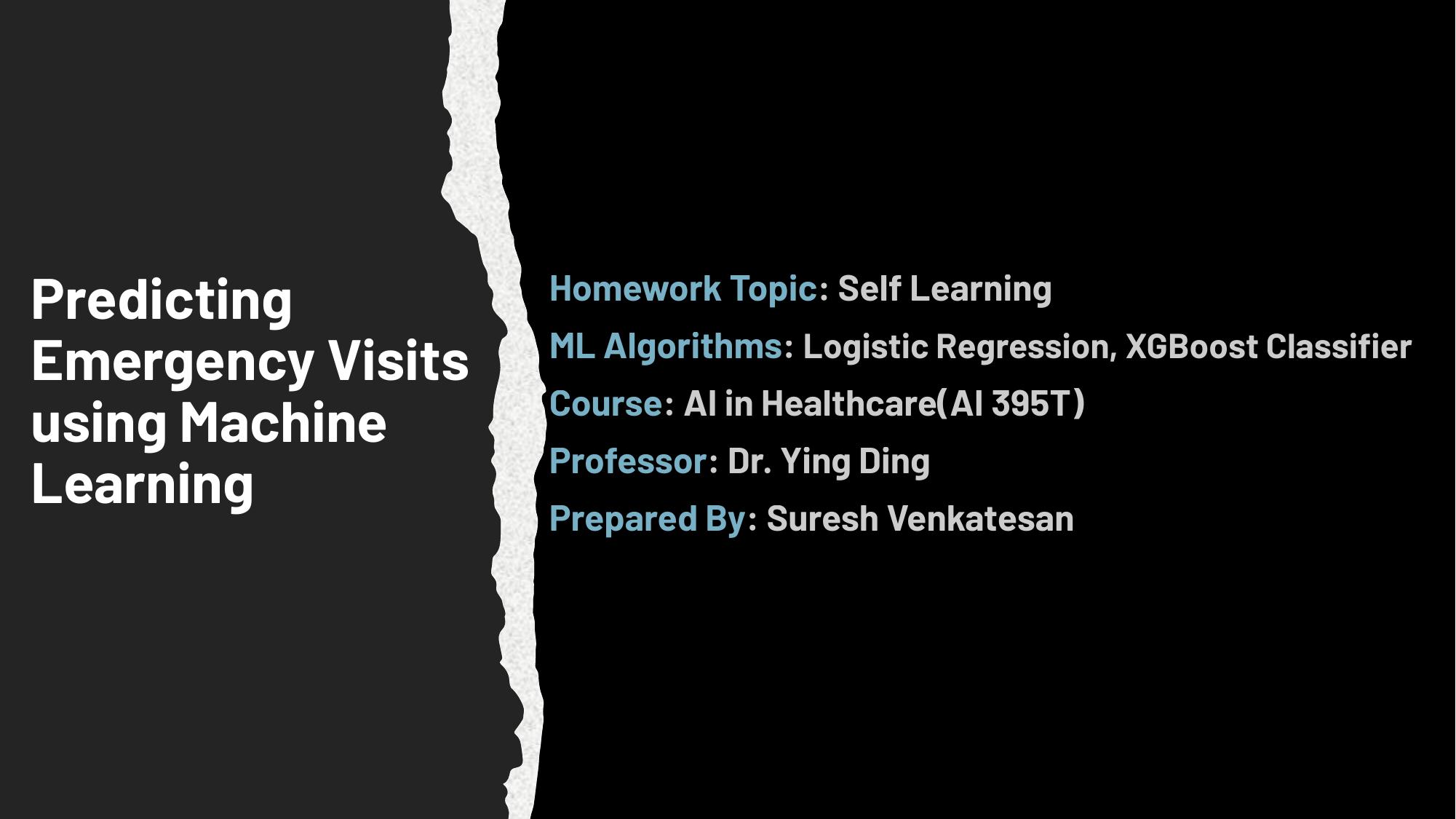

Predicting Emergency Visits using Machine Learning
Homework Topic: Self Learning
ML Algorithms: Logistic Regression, XGBoost Classifier
Course: AI in Healthcare(AI 395T)
Professor: Dr. Ying Ding
Prepared By: Suresh Venkatesan